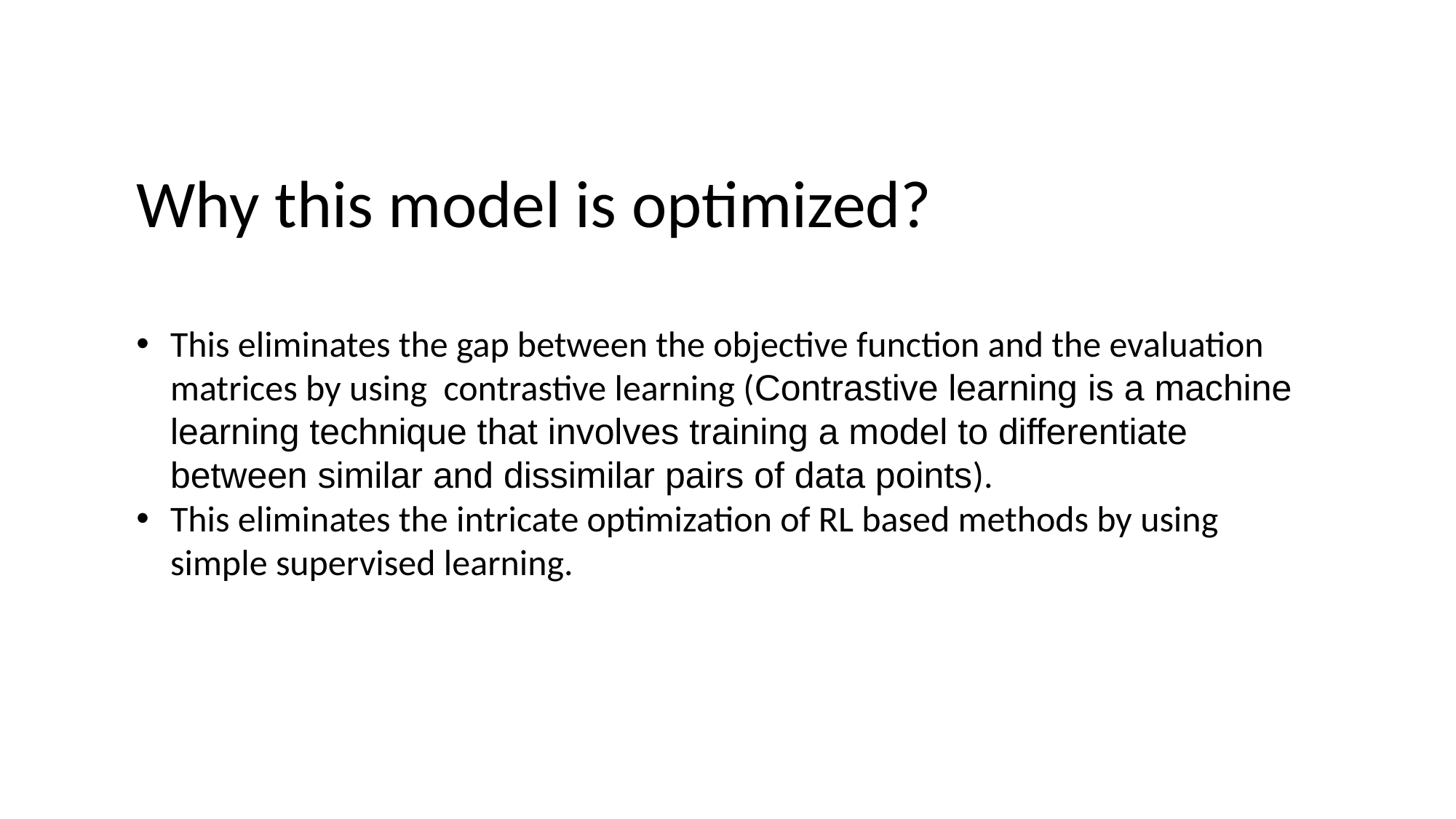

Why this model is optimized?

This eliminates the gap between the objective function and the evaluation matrices by using  contrastive learning (Contrastive learning is a machine learning technique that involves training a model to differentiate between similar and dissimilar pairs of data points).
This eliminates the intricate optimization of RL based methods by using simple supervised learning.